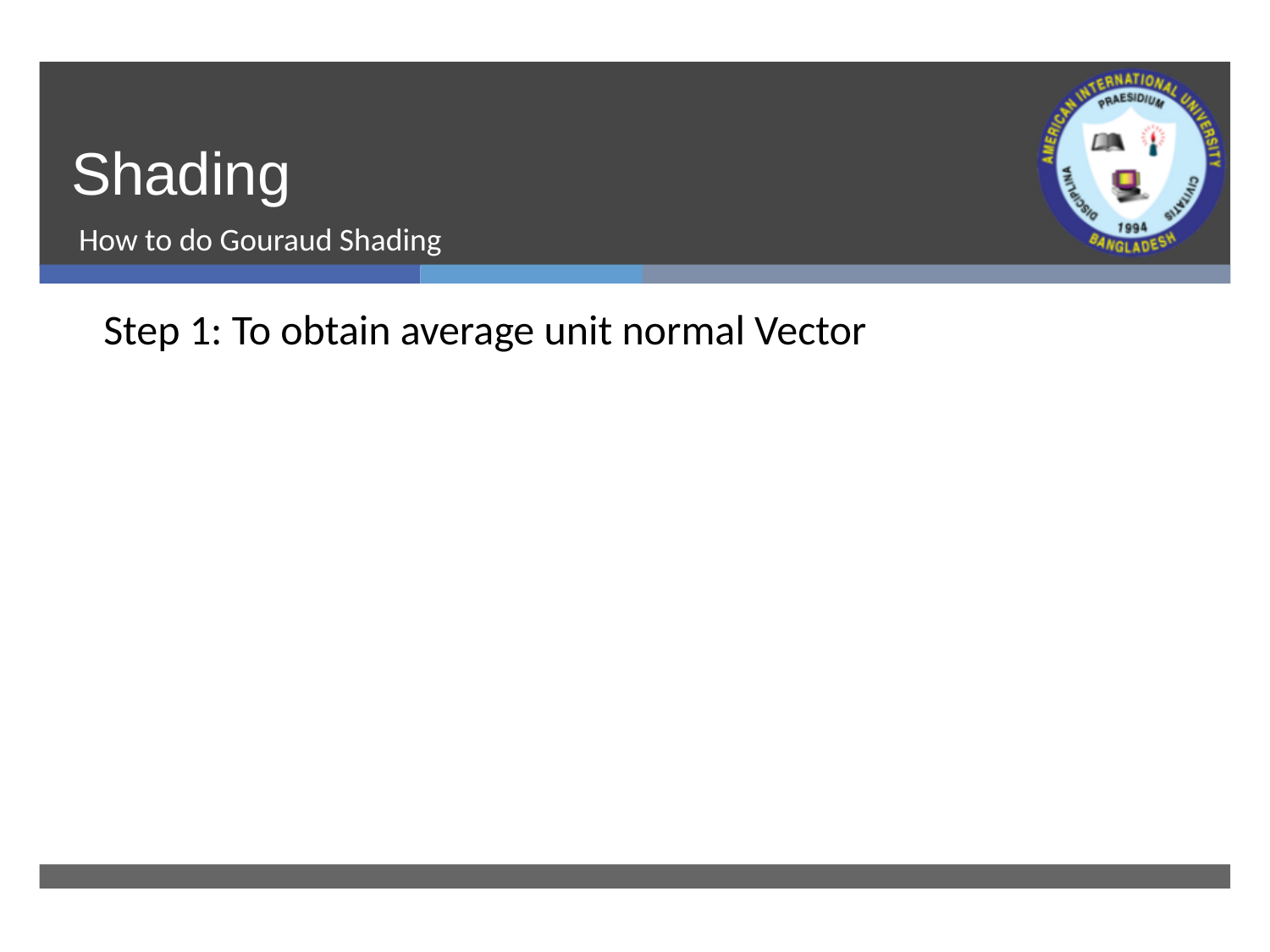

# Shading
How to do Gouraud Shading

Step 1: To obtain average unit normal Vector